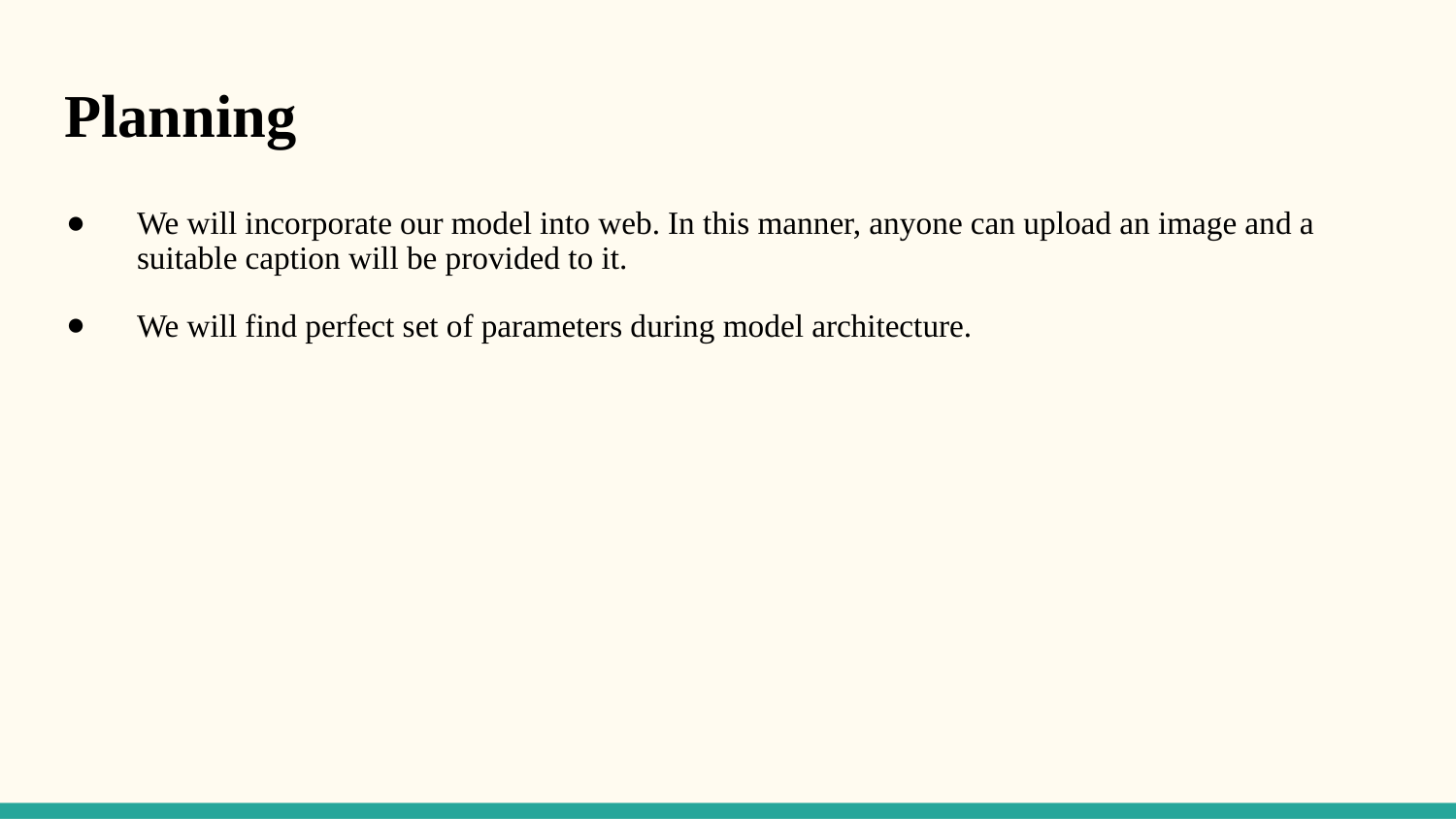

# Planning
We will incorporate our model into web. In this manner, anyone can upload an image and a suitable caption will be provided to it.
We will find perfect set of parameters during model architecture.